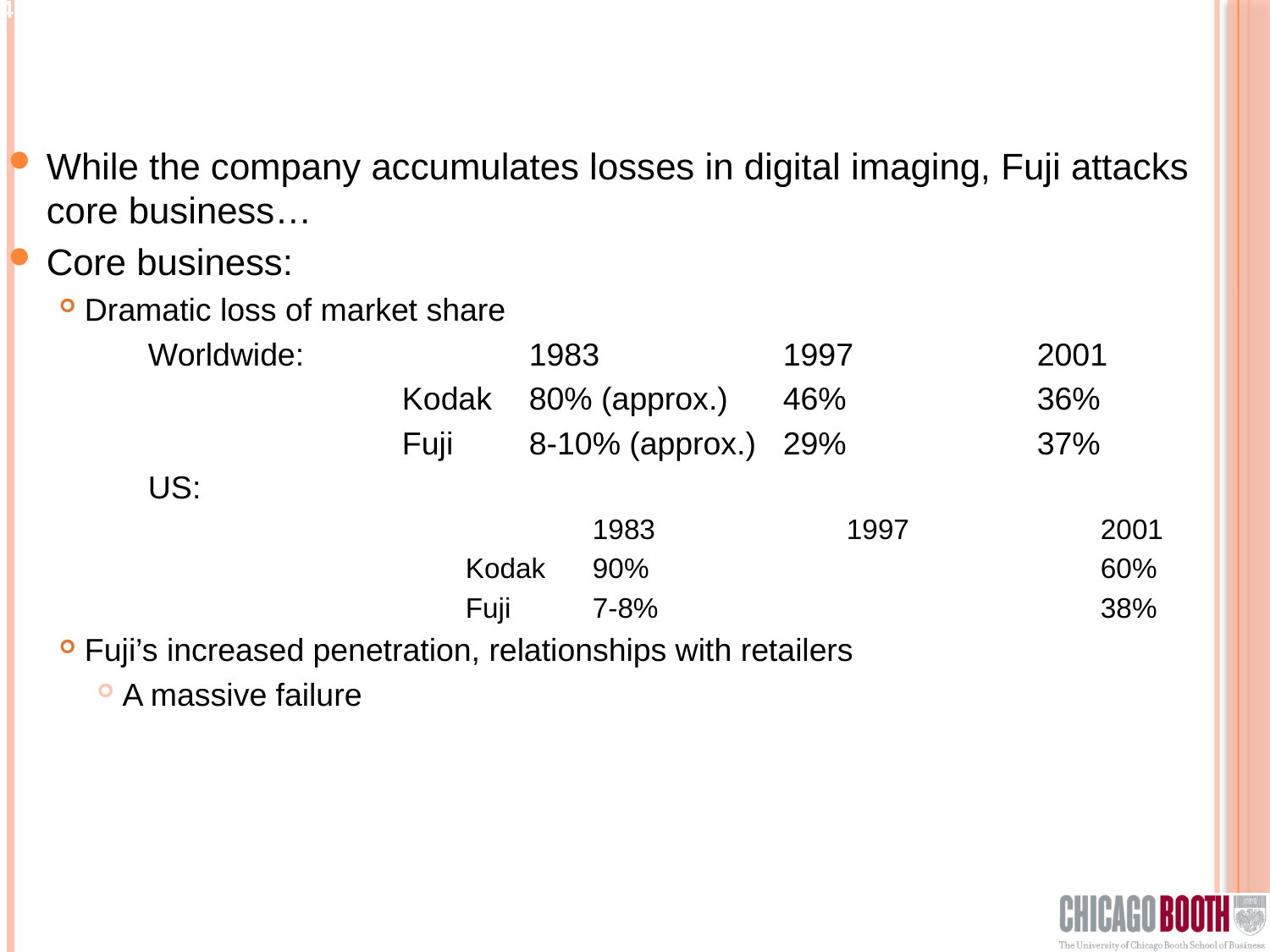

While the company accumulates losses in digital imaging, Fuji attacks core business…
Core business:
Dramatic loss of market share
Worldwide:		1983		1997		2001
		Kodak	80% (approx.)	46% 		36%
		Fuji	8-10% (approx.)	29%		37%
US:
			1983		1997		2001
		Kodak	90%				60%
		Fuji	7-8%				38%
Fuji’s increased penetration, relationships with retailers
A massive failure

44